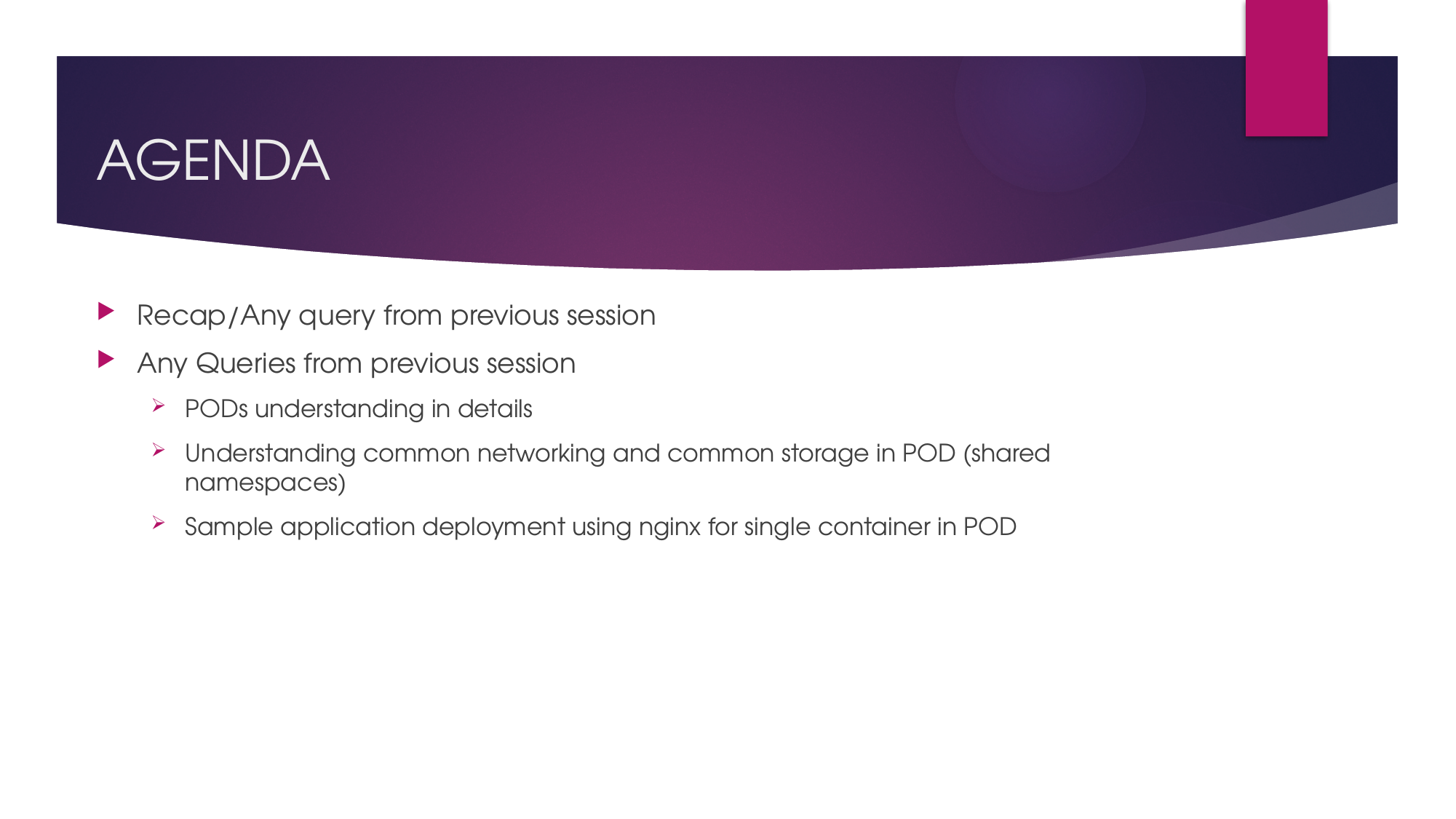

# AGENDA
Recap/Any query from previous session
Any Queries from previous session
PODs understanding in details
Understanding common networking and common storage in POD (shared namespaces)
Sample application deployment using nginx for single container in POD